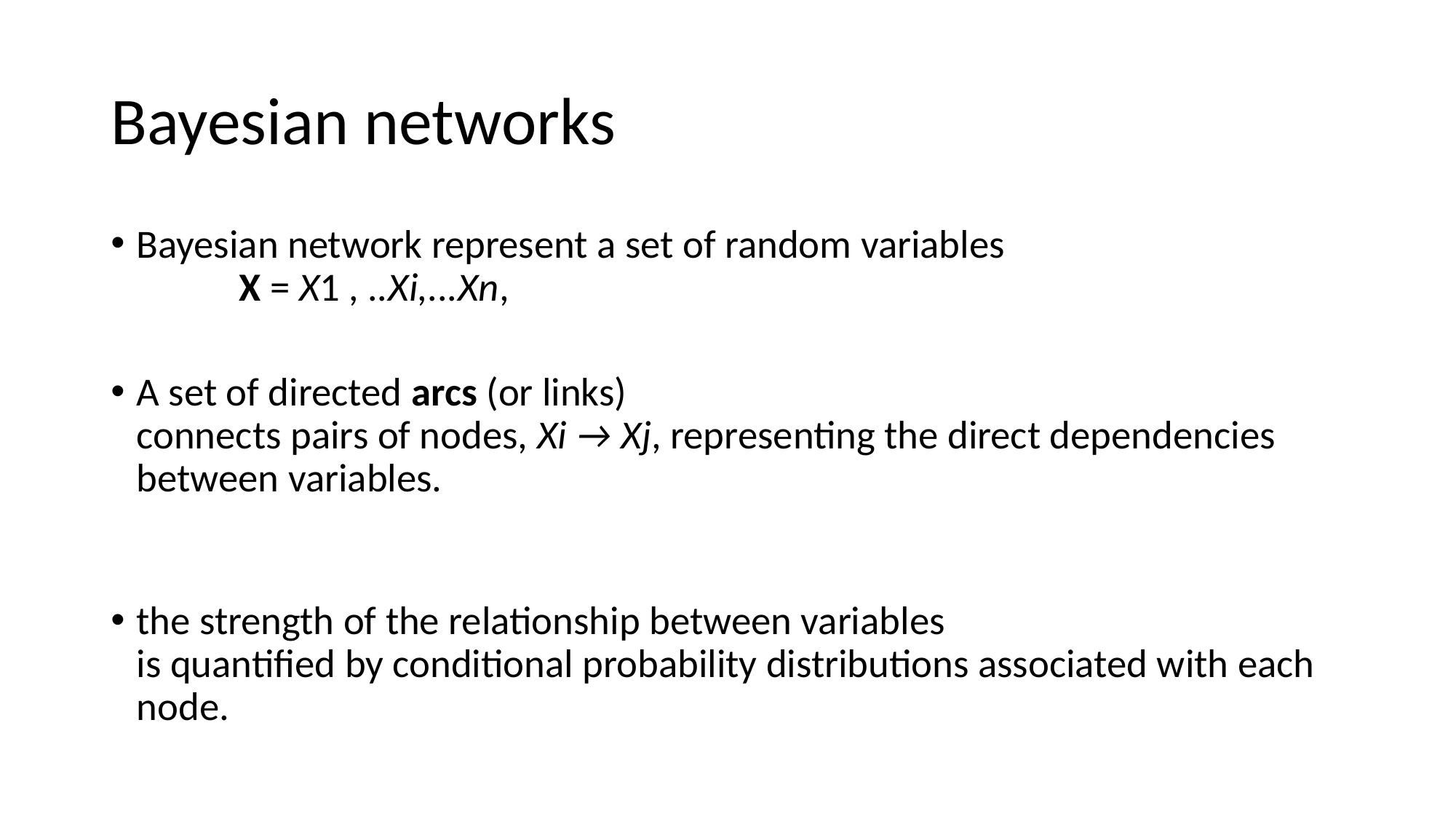

# Bayesian networks
Bayesian network represent a set of random variables
	X = X1 , ..Xi,...Xn,
A set of directed arcs (or links)
connects pairs of nodes, Xi → Xj, representing the direct dependencies between variables.
the strength of the relationship between variables
is quantified by conditional probability distributions associated with each node.